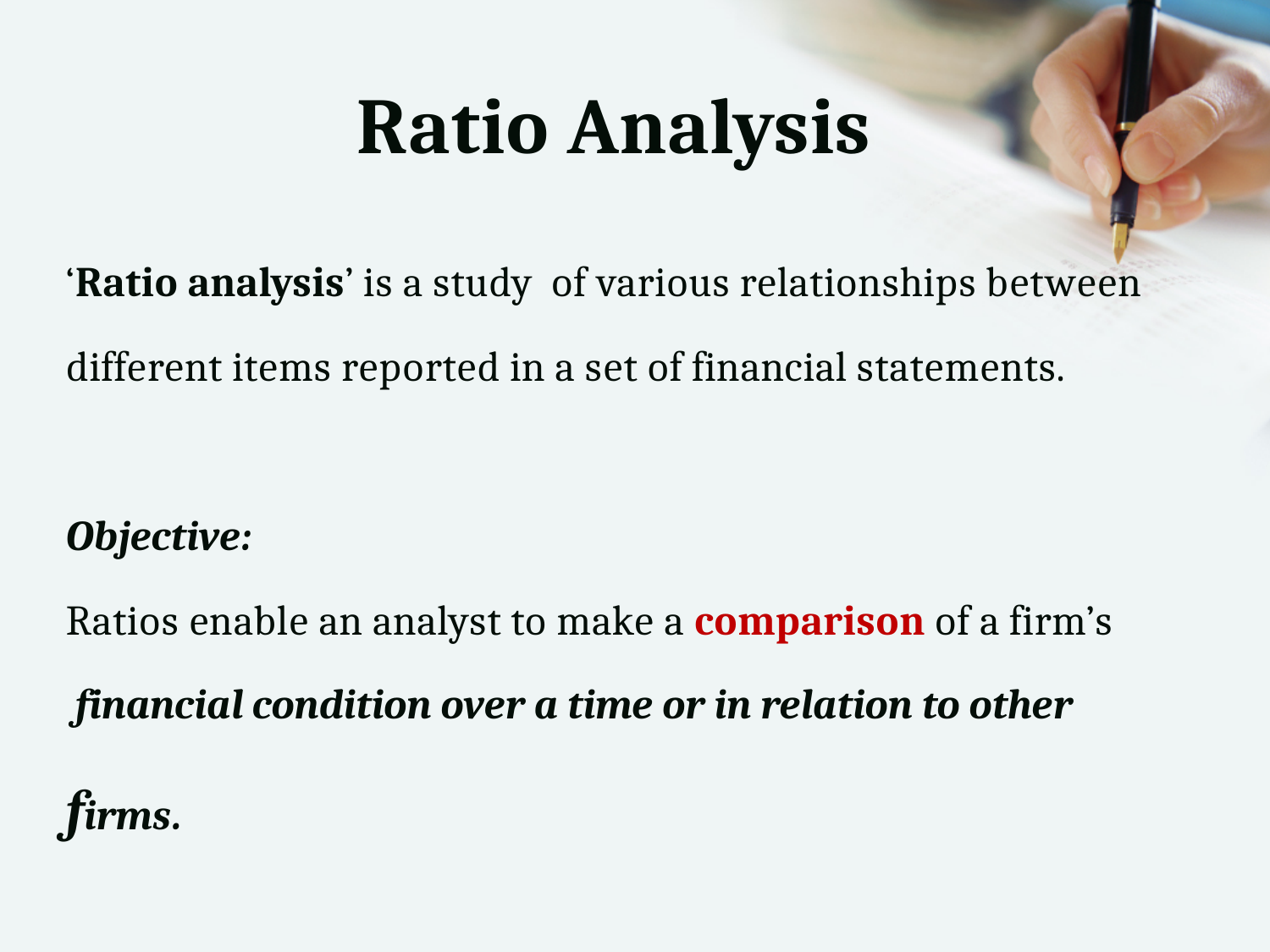

# Ratio Analysis
‘Ratio analysis’ is a study  of various relationships between
different items reported in a set of financial statements.

Objective:
Ratios enable an analyst to make a comparison of a firm’s
 financial condition over a time or in relation to other
firms.